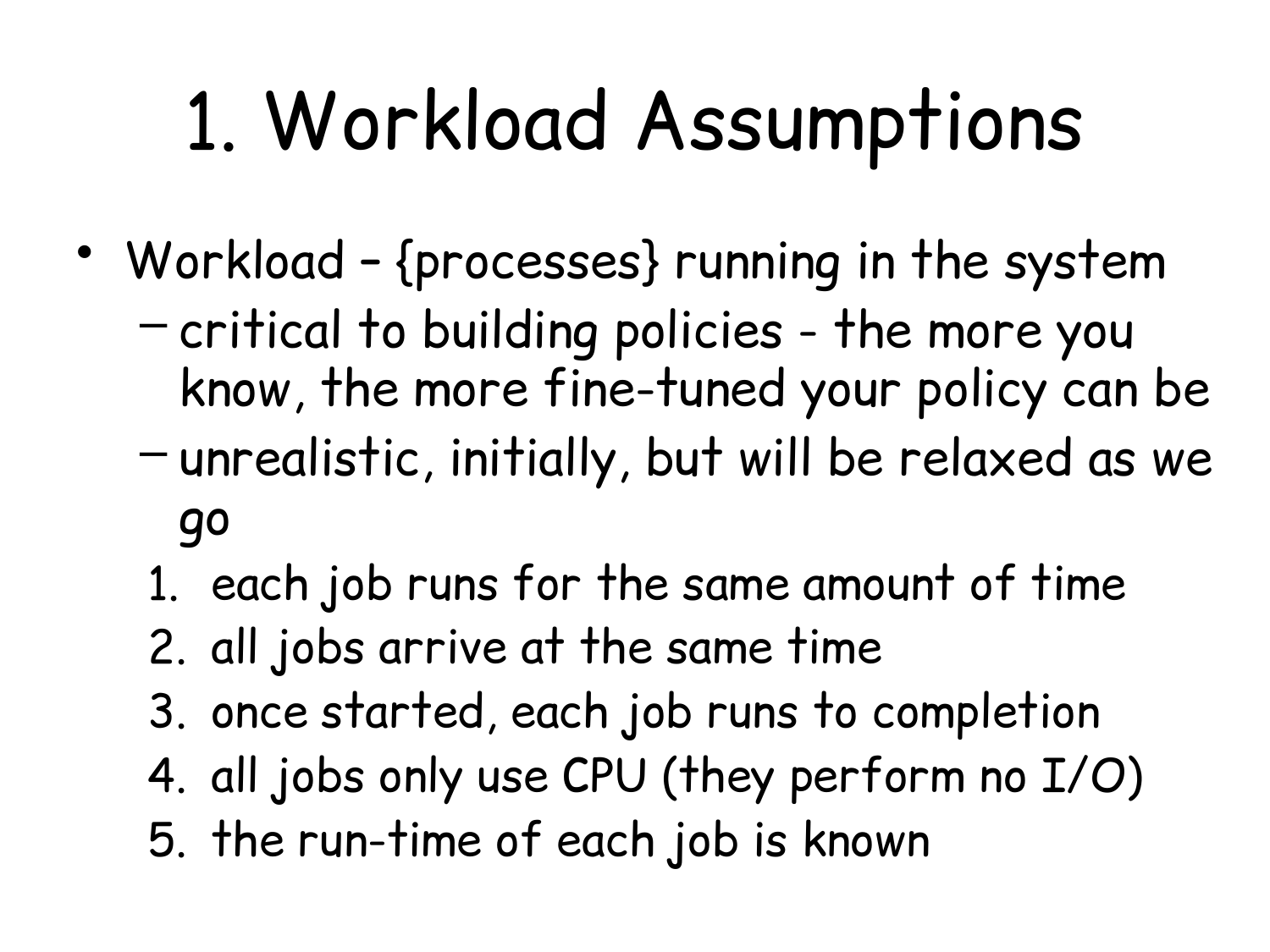

# 1. Workload Assumptions
Workload – {processes} running in the system
critical to building policies - the more you know, the more fine-tuned your policy can be
unrealistic, initially, but will be relaxed as we go
each job runs for the same amount of time
all jobs arrive at the same time
once started, each job runs to completion
all jobs only use CPU (they perform no I/O)
the run-time of each job is known